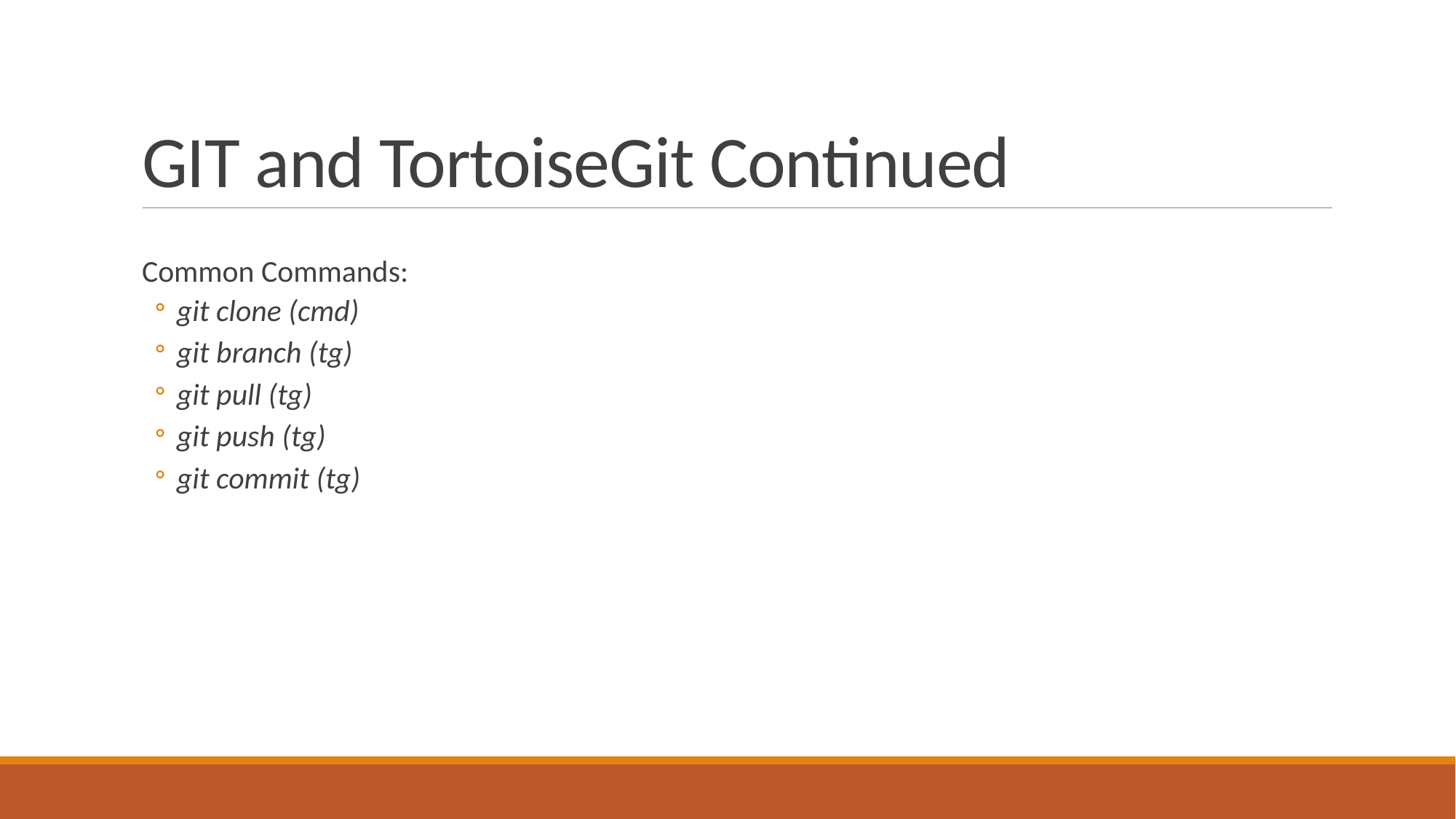

# GIT and TortoiseGit Continued
Common Commands:
git clone (cmd)
git branch (tg)
git pull (tg)
git push (tg)
git commit (tg)